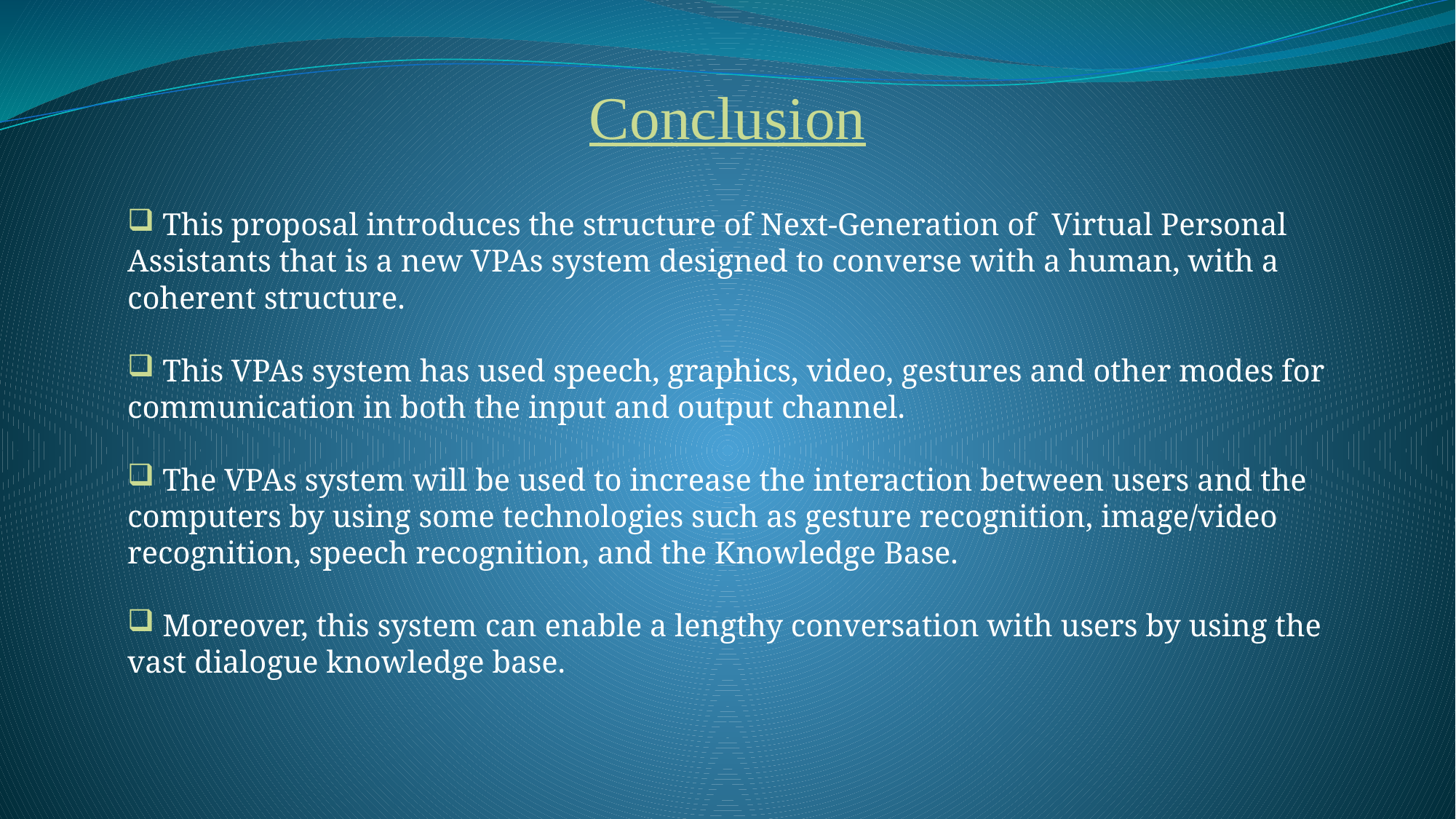

Conclusion
 This proposal introduces the structure of Next-Generation of  Virtual Personal Assistants that is a new VPAs system designed to converse with a human, with a coherent structure.

 This VPAs system has used speech, graphics, video, gestures and other modes for communication in both the input and output channel.

 The VPAs system will be used to increase the interaction between users and the computers by using some technologies such as gesture recognition, image/video recognition, speech recognition, and the Knowledge Base.

 Moreover, this system can enable a lengthy conversation with users by using the vast dialogue knowledge base.